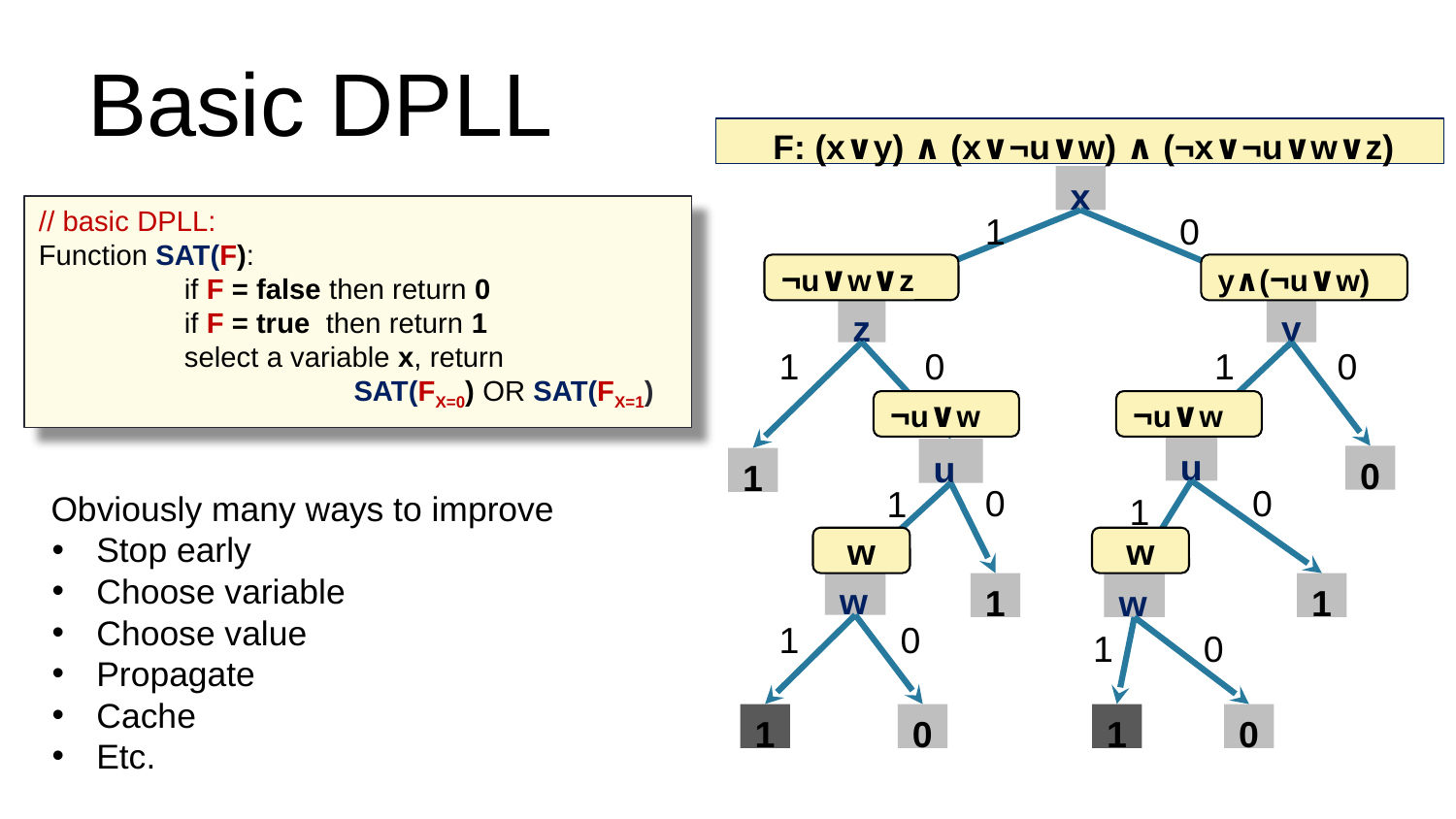

# Basic DPLL
F: (x∨y) ∧ (x∨¬u∨w) ∧ (¬x∨¬u∨w∨z)
x
// basic DPLL:
Function SAT(F):
	if F = false then return 0
	if F = true  then return 1
	select a variable x, return
 		   SAT(FX=0) OR SAT(FX=1)
1
0
¬u∨w∨z
y∧(¬u∨w)
z
y
1
0
1
0
¬u∨w
¬u∨w
u
u
0
1
0
0
1
Obviously many ways to improve
Stop early
Choose variable
Choose value
Propagate
Cache
Etc.
1
w
w
w
1
w
1
1
0
1
0
1
0
1
0